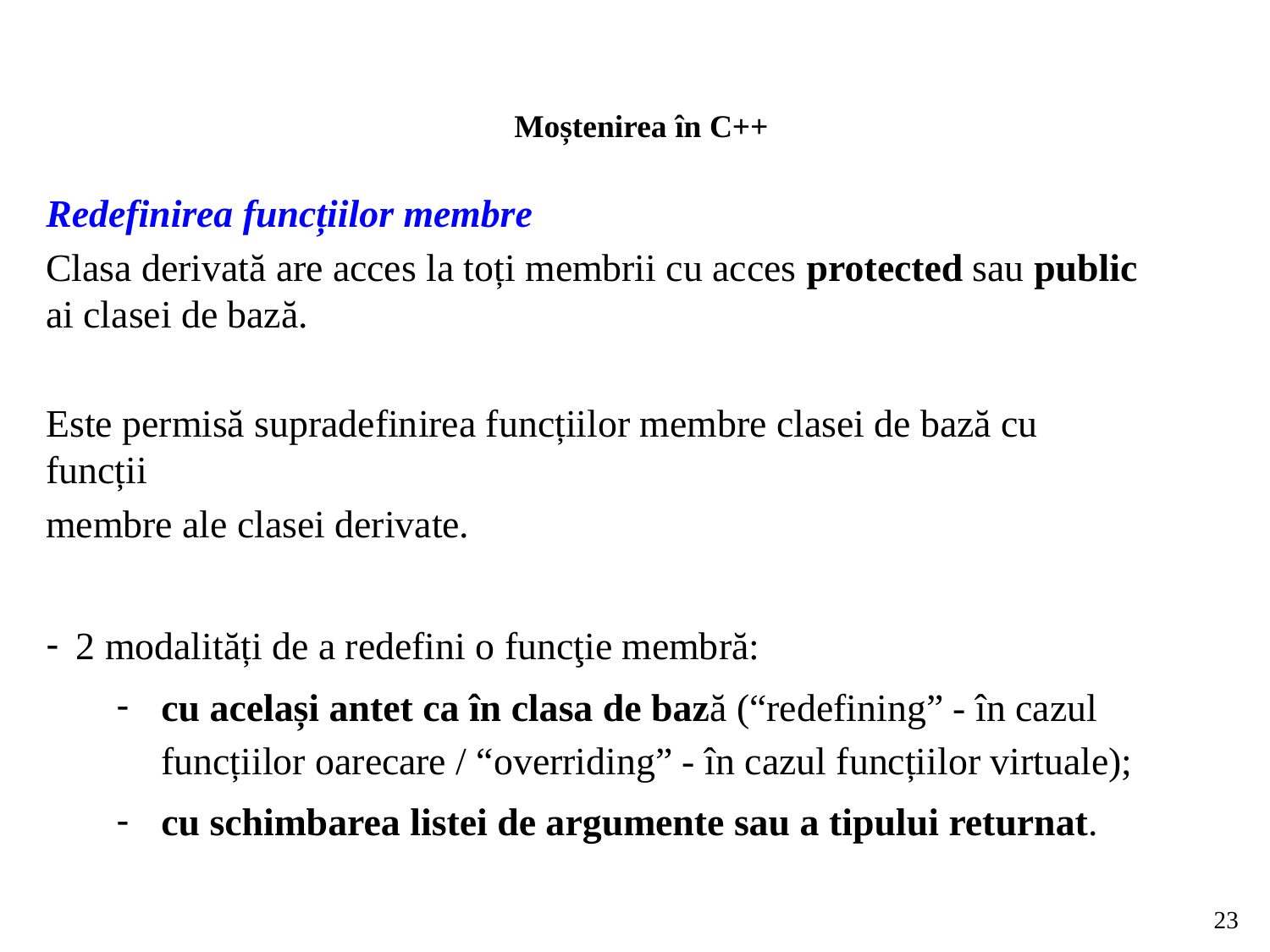

Moștenirea în C++
Redefinirea funcțiilor membre
Clasa derivată are acces la toți membrii cu acces protected sau public ai clasei de bază.

Este permisă supradefinirea funcțiilor membre clasei de bază cu funcții
membre ale clasei derivate.

2 modalități de a redefini o funcţie membră:
cu același antet ca în clasa de bază (“redefining” - în cazul funcțiilor oarecare / “overriding” - în cazul funcțiilor virtuale);
cu schimbarea listei de argumente sau a tipului returnat.

23